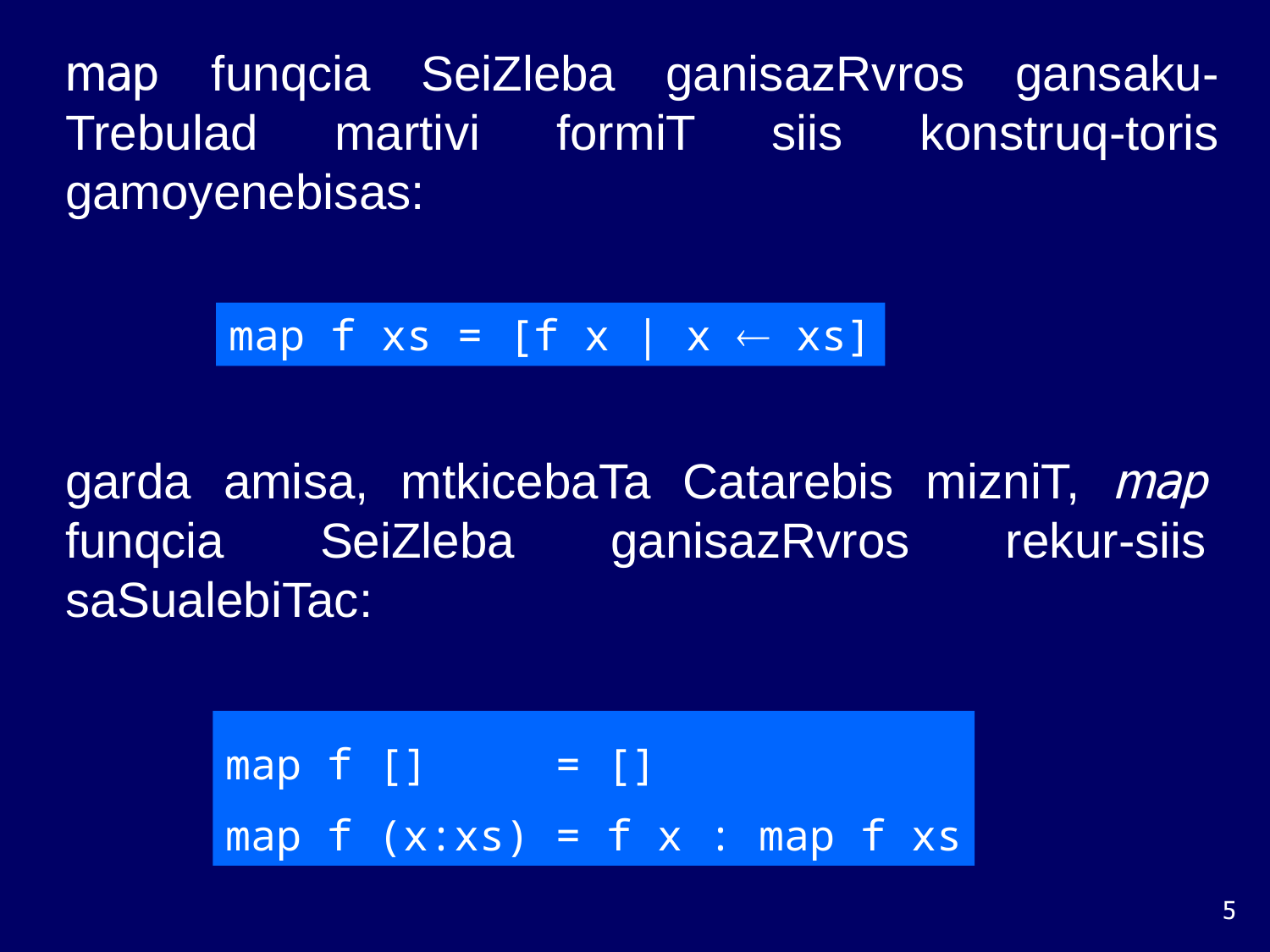

map funqcia SeiZleba ganisazRvros gansaku-Trebulad martivi formiT siis konstruq-toris gamoyenebisas:
map f xs = [f x | x ← xs]
garda amisa, mtkicebaTa Catarebis mizniT, map funqcia SeiZleba ganisazRvros rekur-siis saSualebiTac:
map f []     = []
map f (x:xs) = f x : map f xs
5